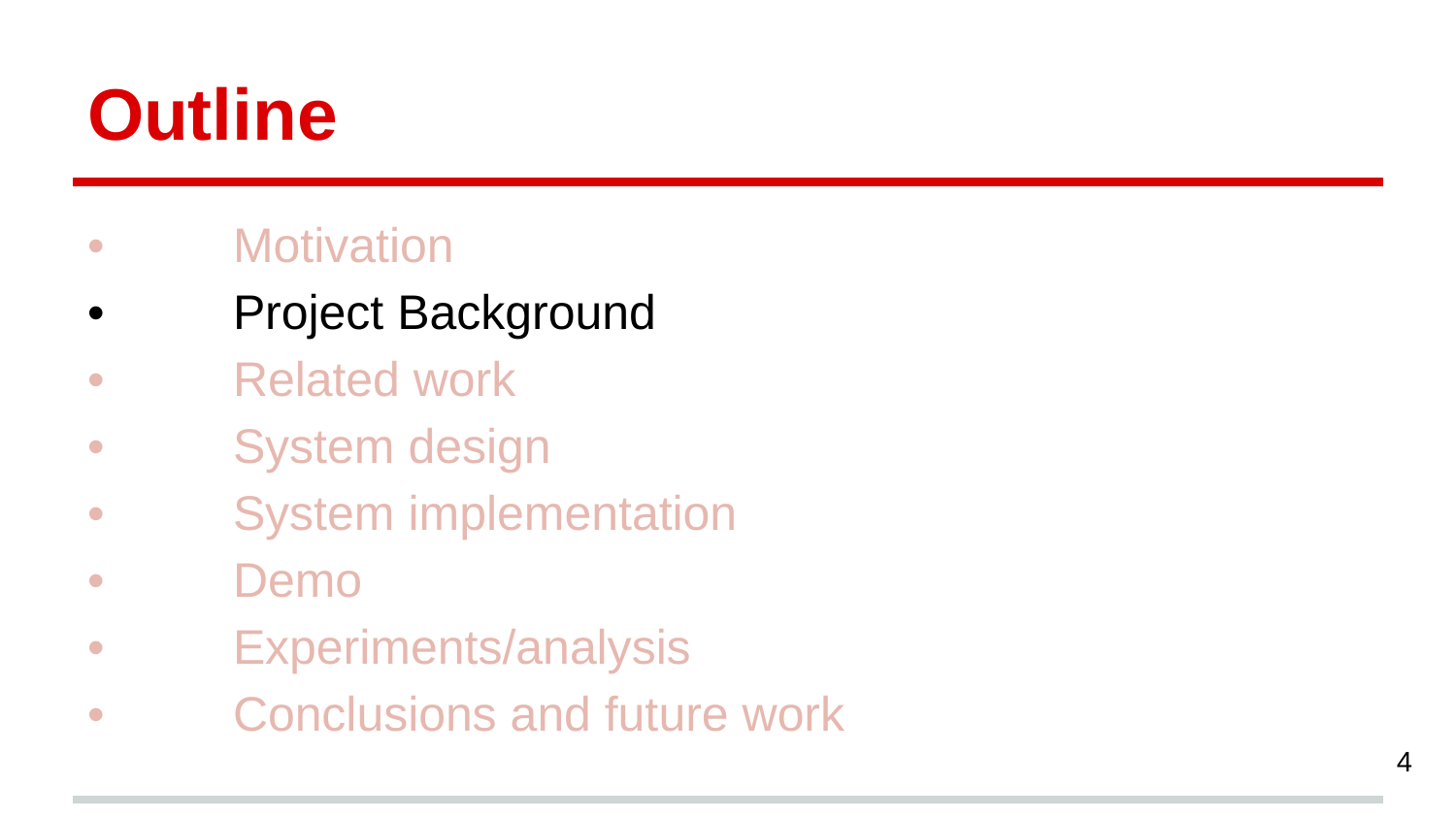

# Outline
•	Motivation
•	Project Background
•	Related work
•	System design
•	System implementation
•	Demo
•	Experiments/analysis
•	Conclusions and future work

4